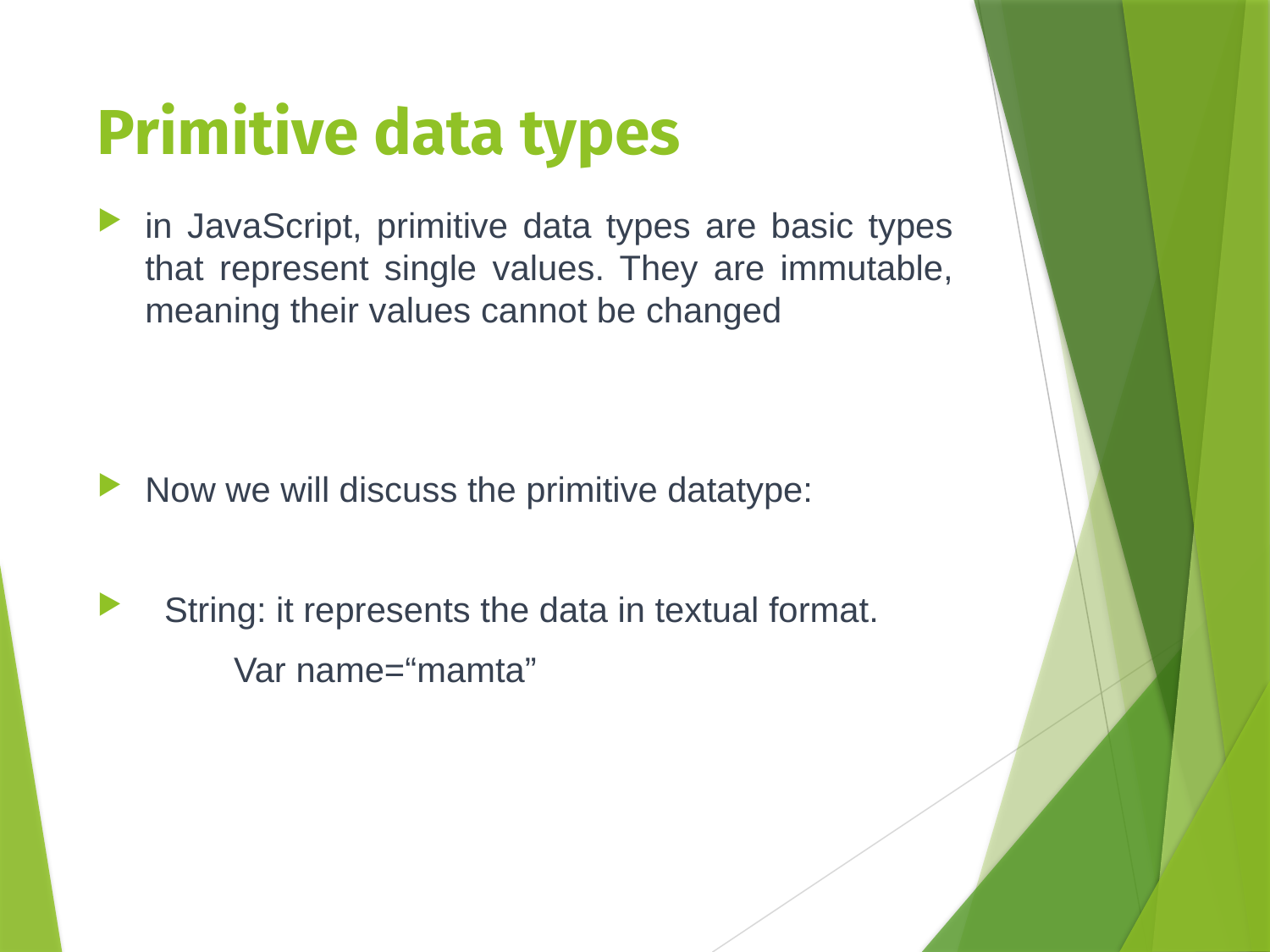

# Primitive data types
in JavaScript, primitive data types are basic types that represent single values. They are immutable, meaning their values cannot be changed

Now we will discuss the primitive datatype:

  String: it represents the data in textual format.
              Var name=“mamta”